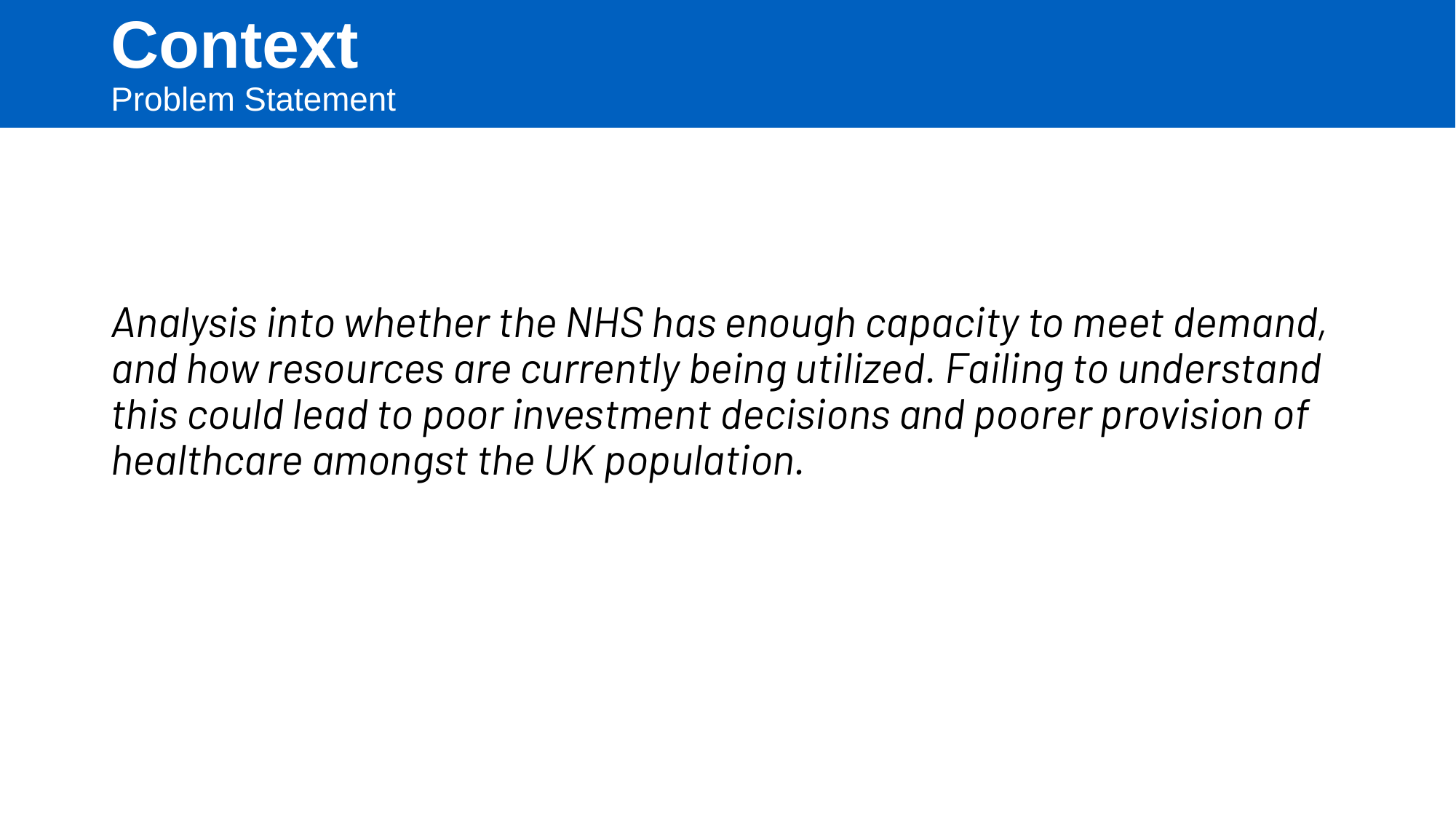

# Context Problem Statement
Analysis into whether the NHS has enough capacity to meet demand, and how resources are currently being utilized. Failing to understand this could lead to poor investment decisions and poorer provision of healthcare amongst the UK population.